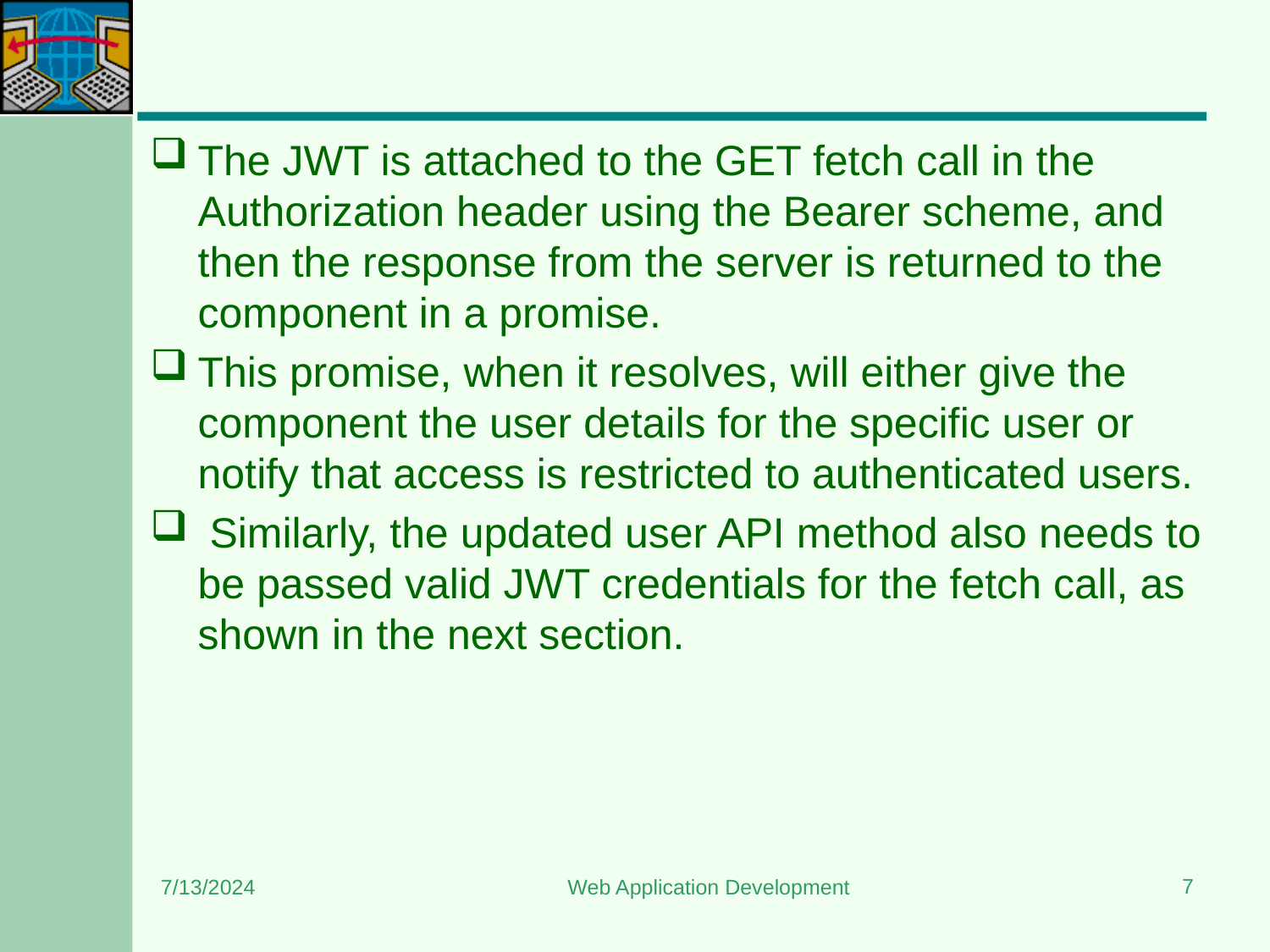

#
The JWT is attached to the GET fetch call in the Authorization header using the Bearer scheme, and then the response from the server is returned to the  component in a promise.
This promise, when it resolves, will either give the component the user details for the specific user or notify that access is restricted to authenticated users.
 Similarly, the updated user API method also needs to be passed valid JWT credentials for the fetch call, as shown in the next section.

7
7/13/2024
Web Application Development